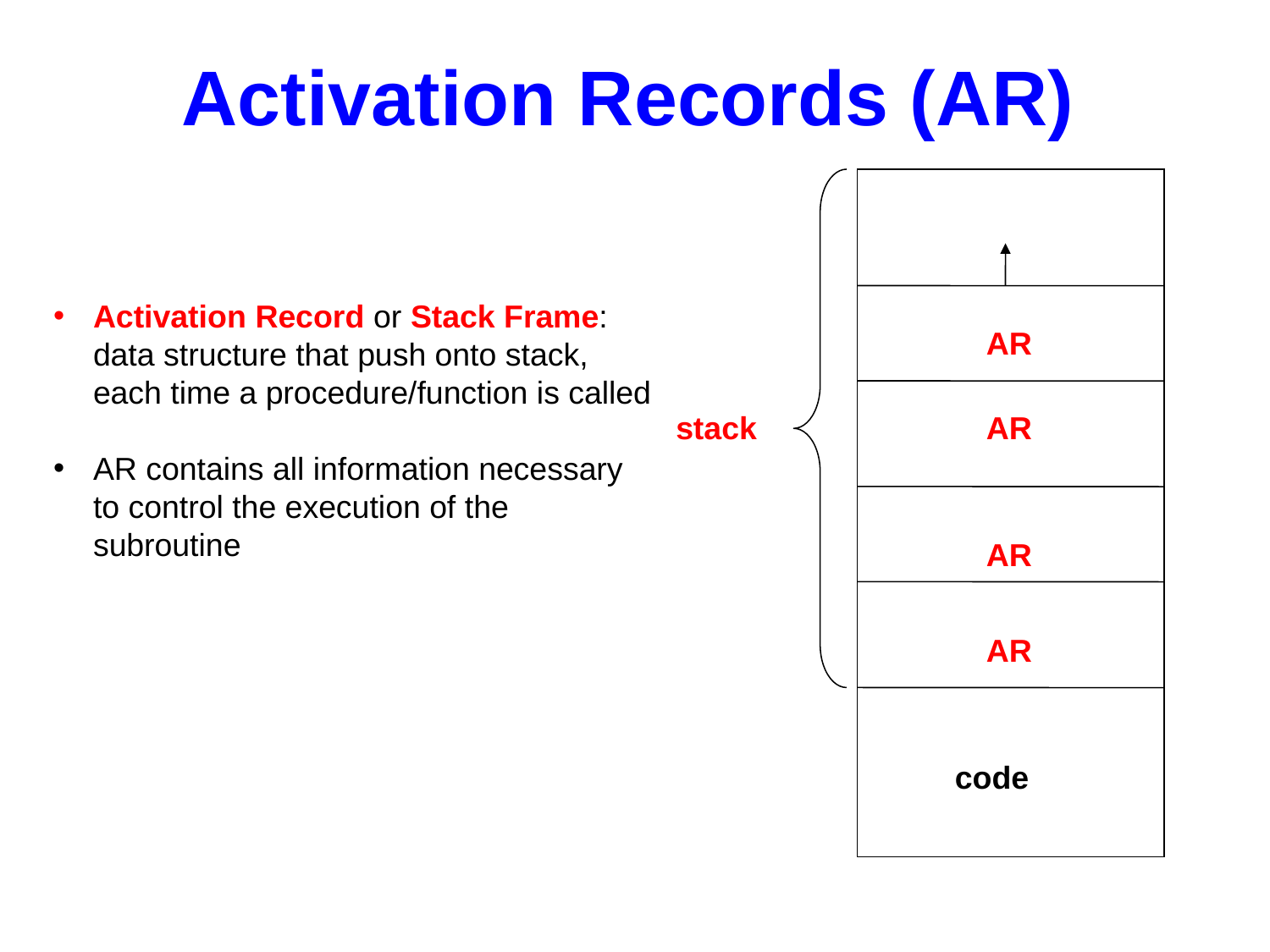

Activation Records (AR)

Activation Record or Stack Frame: data structure that push onto stack, each time a procedure/function is called

AR contains all information necessary to control the execution of the subroutine

AR

stack
AR

AR

AR

code